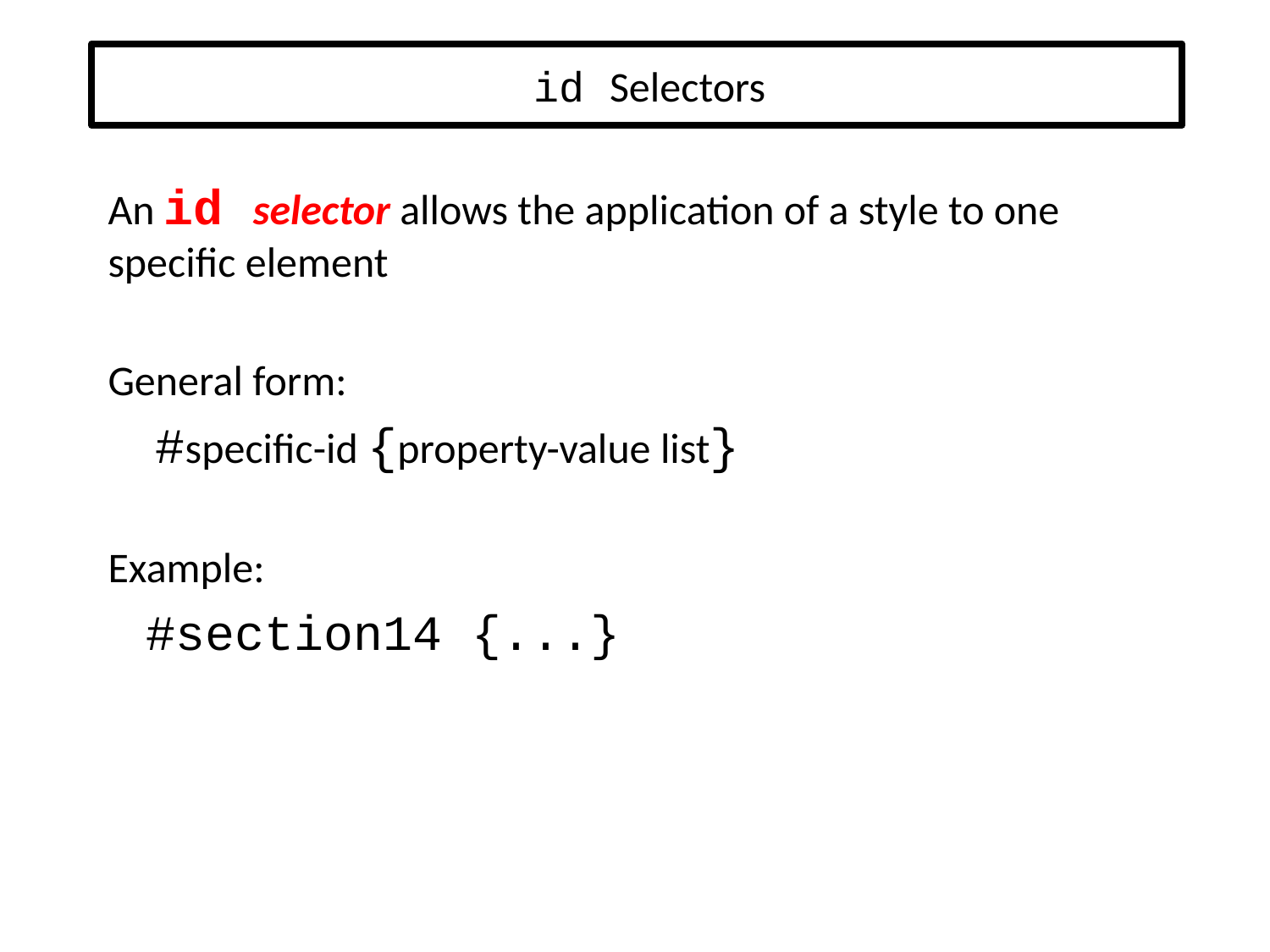

# id Selectors
An id selector allows the application of a style to one specific element

General form:
     #specific-id {property-value list}

Example:
    #section14 {...}